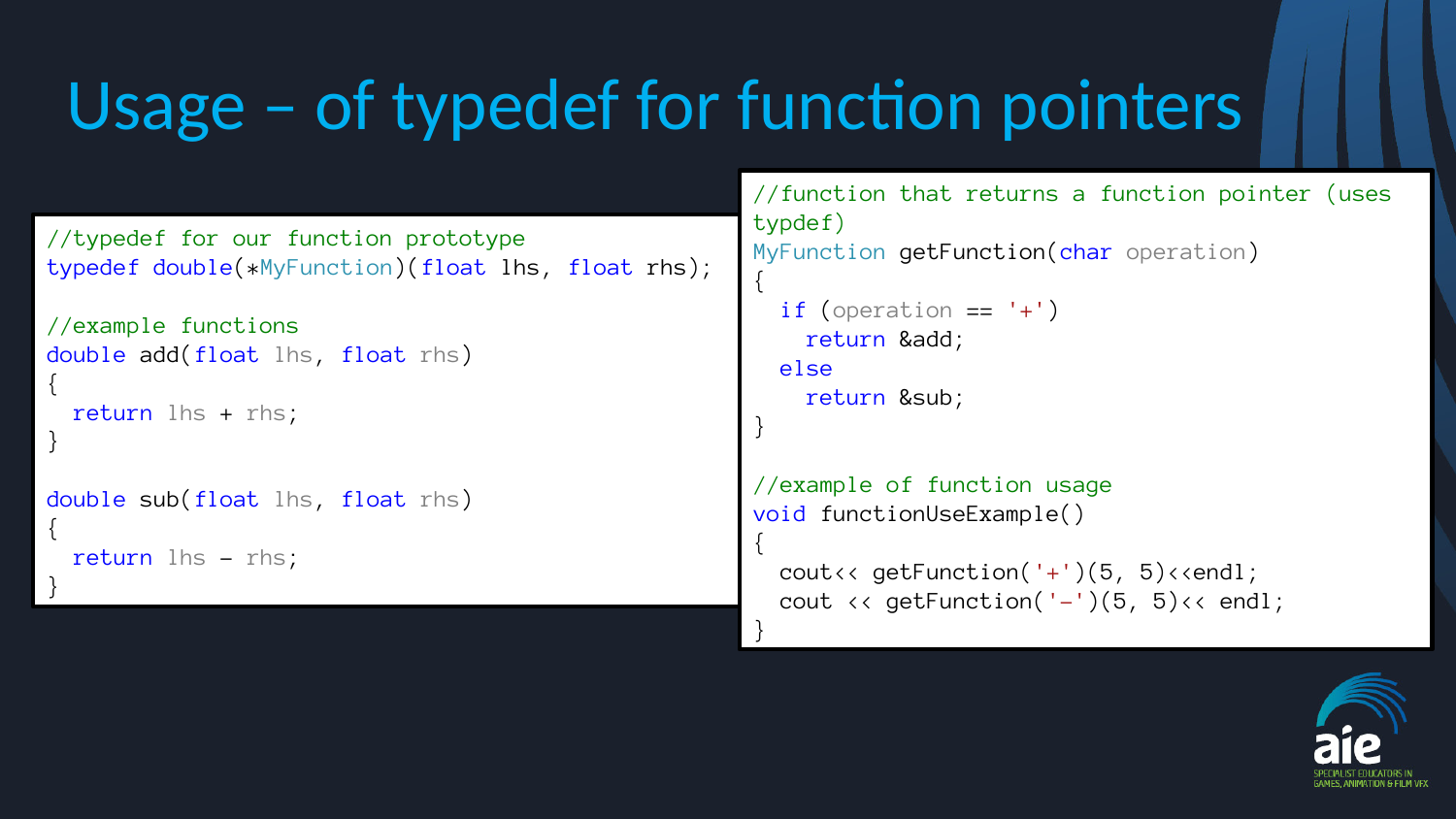

# Usage – of typedef for function pointers
//function that returns a function pointer (uses typdef)
MyFunction getFunction(char operation)
{
  if (operation == '+')
    return &add;
  else
    return &sub;
}

//example of function usage
void functionUseExample()
{
  cout<< getFunction('+')(5, 5)<<endl;
  cout << getFunction('-')(5, 5)<< endl;
}

//typedef for our function prototype
typedef double(*MyFunction)(float lhs, float rhs);

//example functions
double add(float lhs, float rhs)
{
  return lhs + rhs;
}

double sub(float lhs, float rhs)
{
  return lhs - rhs;
}